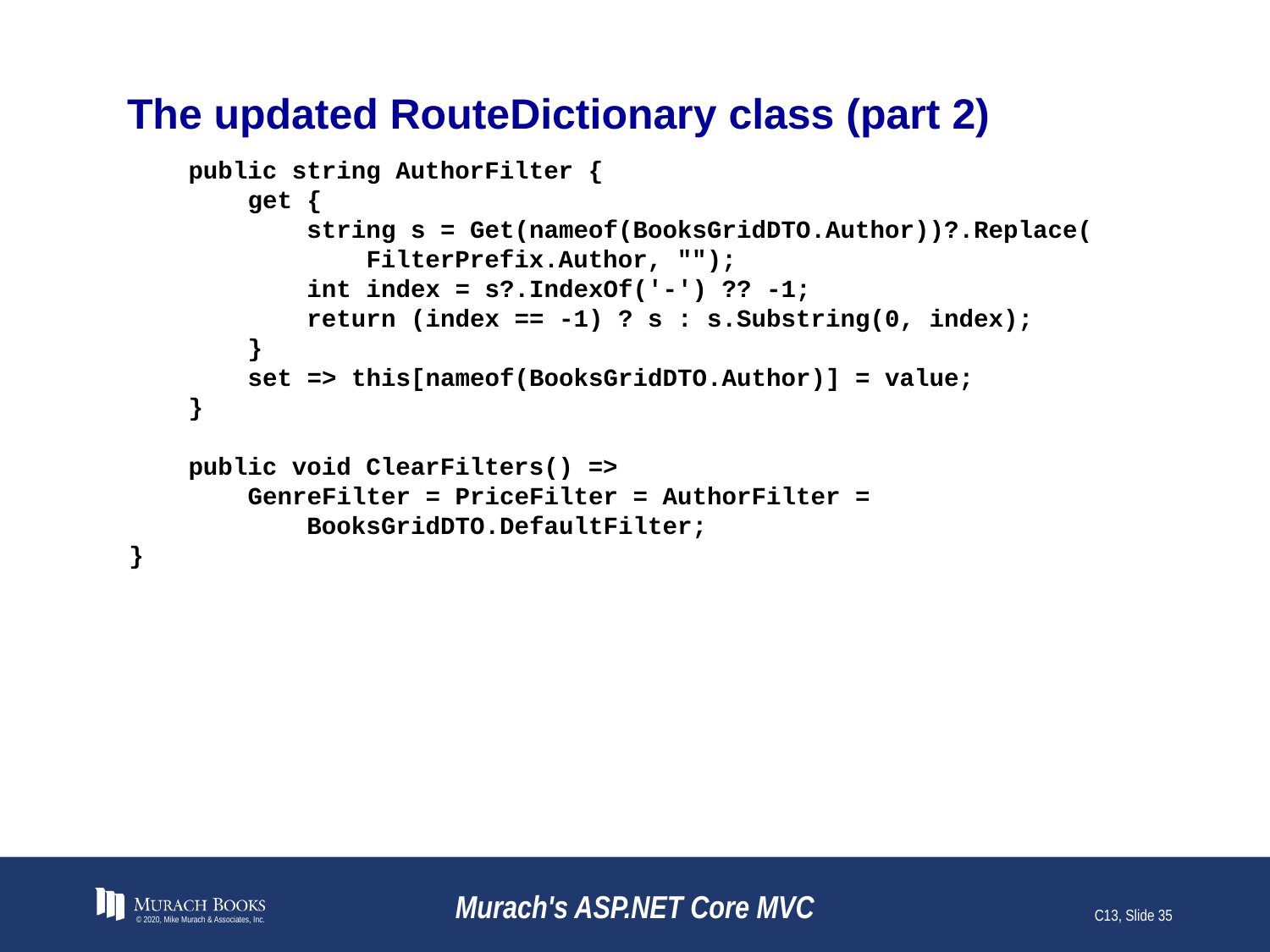

# The updated RouteDictionary class (part 2)
    public string AuthorFilter {
        get {
            string s = Get(nameof(BooksGridDTO.Author))?.Replace(
                FilterPrefix.Author, "");
            int index = s?.IndexOf('-') ?? -1;
            return (index == -1) ? s : s.Substring(0, index);
        }
        set => this[nameof(BooksGridDTO.Author)] = value;
    }

    public void ClearFilters() =>
        GenreFilter = PriceFilter = AuthorFilter =
            BooksGridDTO.DefaultFilter;
}
© 2020, Mike Murach & Associates, Inc.
Murach's ASP.NET Core MVC

C13, Slide 35